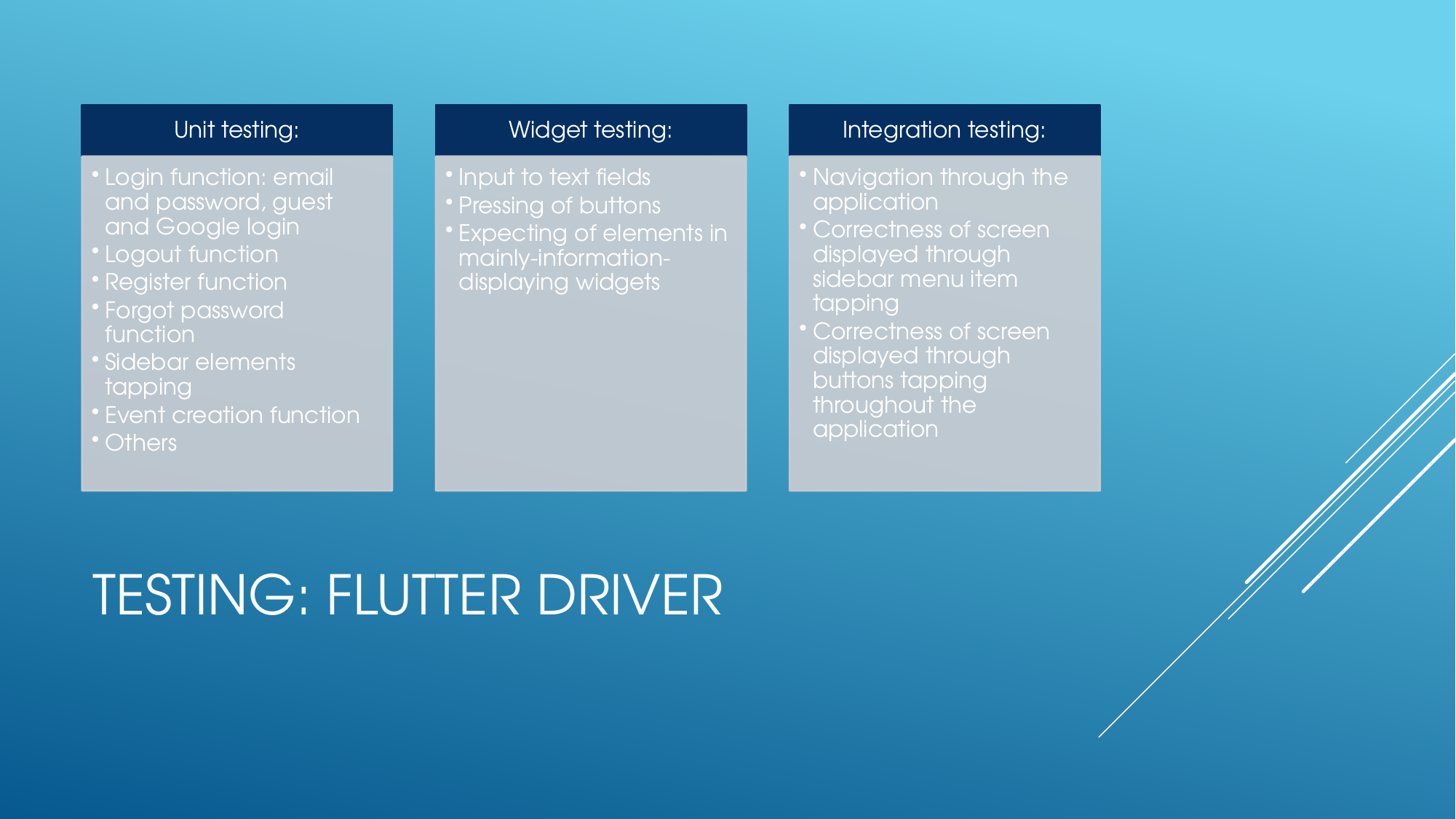

Unit testing:
Login function: email and password, guest and Google login
Logout function
Register function
Forgot password function
Sidebar elements tapping
Event creation function
Others
Widget testing:
Input to text fields
Pressing of buttons
Expecting of elements in mainly-information-displaying widgets
Integration testing:
Navigation through the application
Correctness of screen displayed through sidebar menu item tapping
Correctness of screen displayed through buttons tapping throughout the application
# Testing: flutter driver